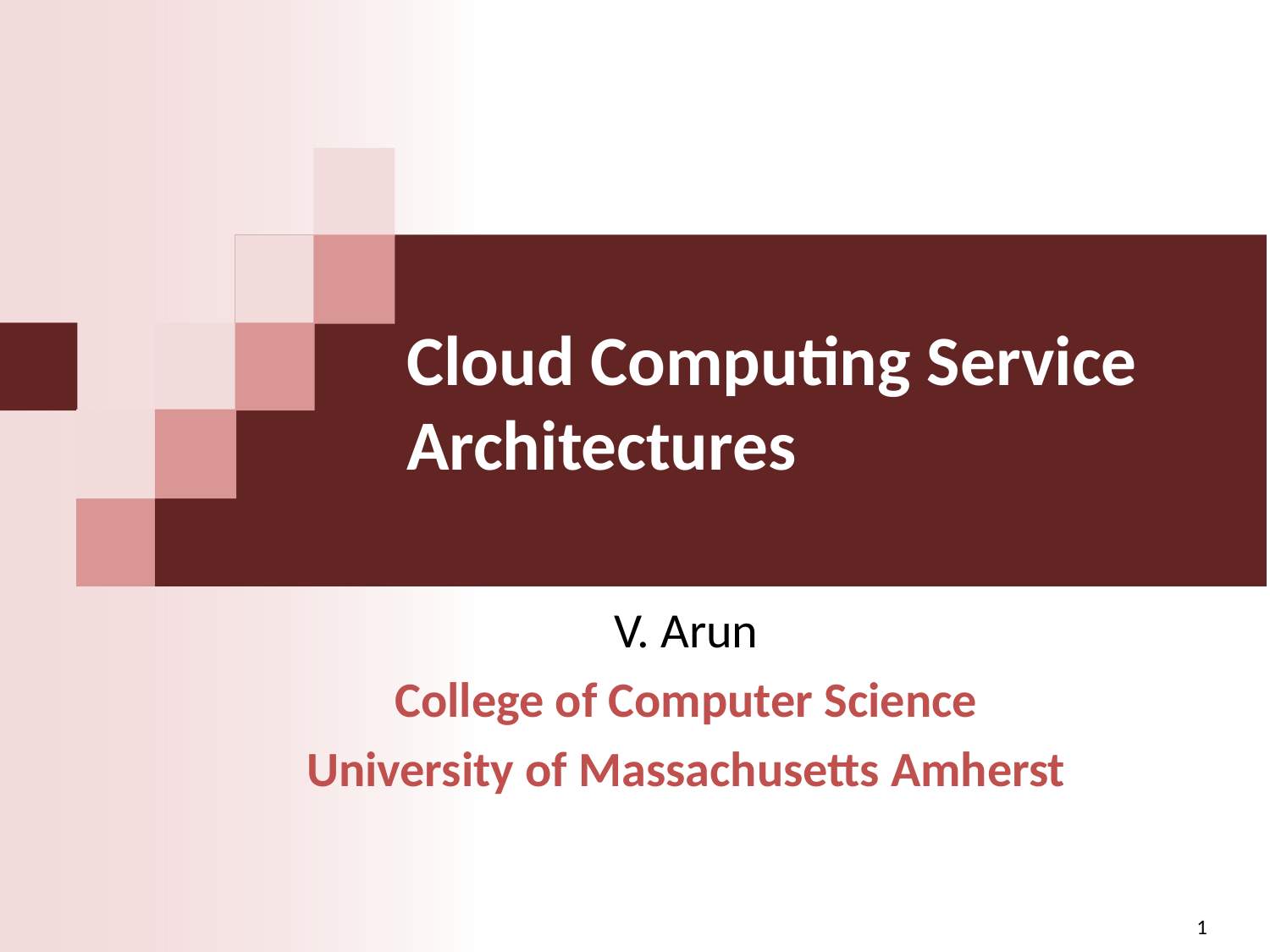

# Cloud Computing Service Architectures
V. Arun
College of Computer Science
University of Massachusetts Amherst
1